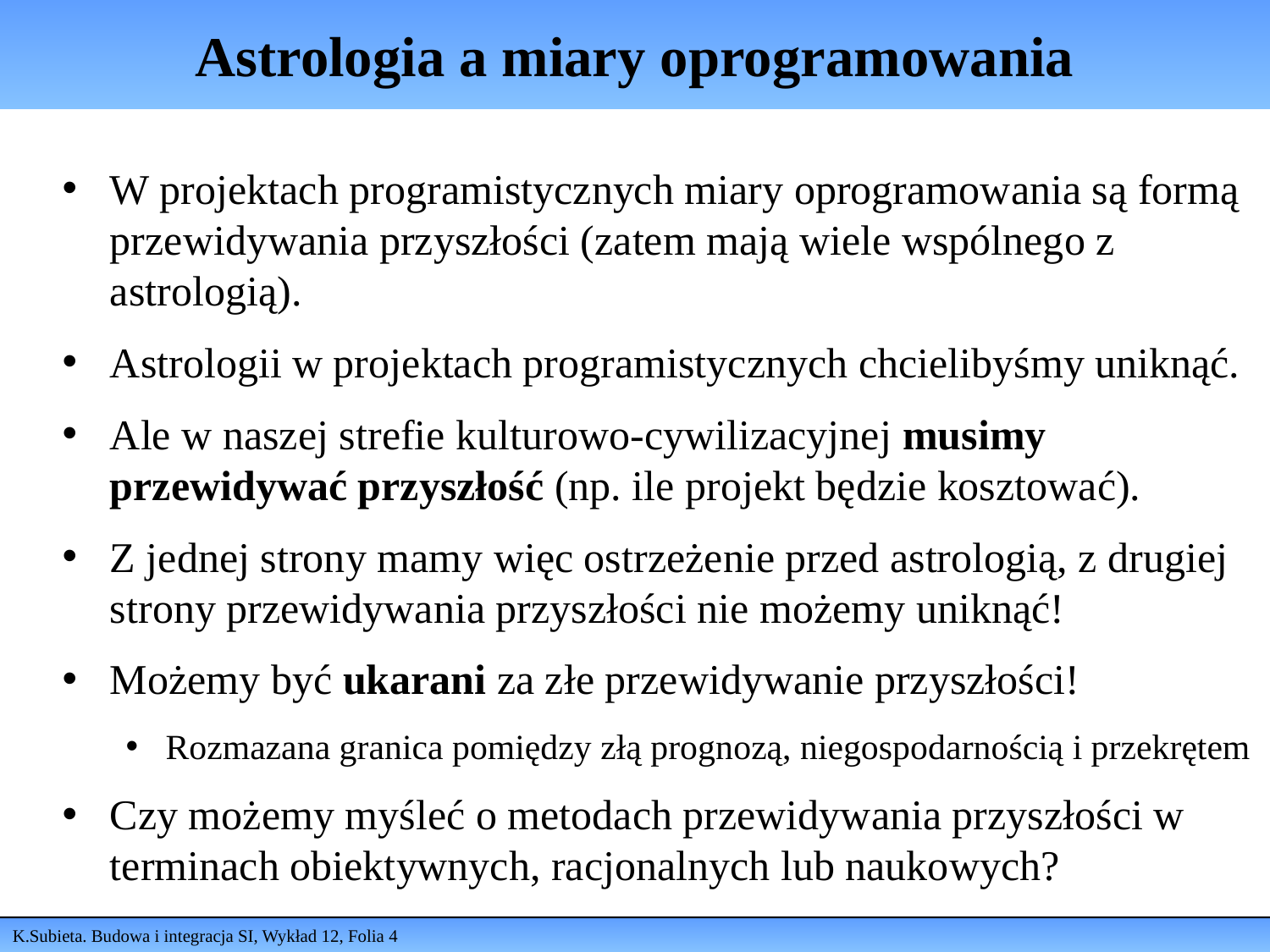

# Astrologia a miary oprogramowania
W projektach programistycznych miary oprogramowania są formą przewidywania przyszłości (zatem mają wiele wspólnego z astrologią).
Astrologii w projektach programistycznych chcielibyśmy uniknąć.
Ale w naszej strefie kulturowo-cywilizacyjnej musimy przewidywać przyszłość (np. ile projekt będzie kosztować).
Z jednej strony mamy więc ostrzeżenie przed astrologią, z drugiej strony przewidywania przyszłości nie możemy uniknąć!
Możemy być ukarani za złe przewidywanie przyszłości!
Rozmazana granica pomiędzy złą prognozą, niegospodarnością i przekrętem
Czy możemy myśleć o metodach przewidywania przyszłości w terminach obiektywnych, racjonalnych lub naukowych?